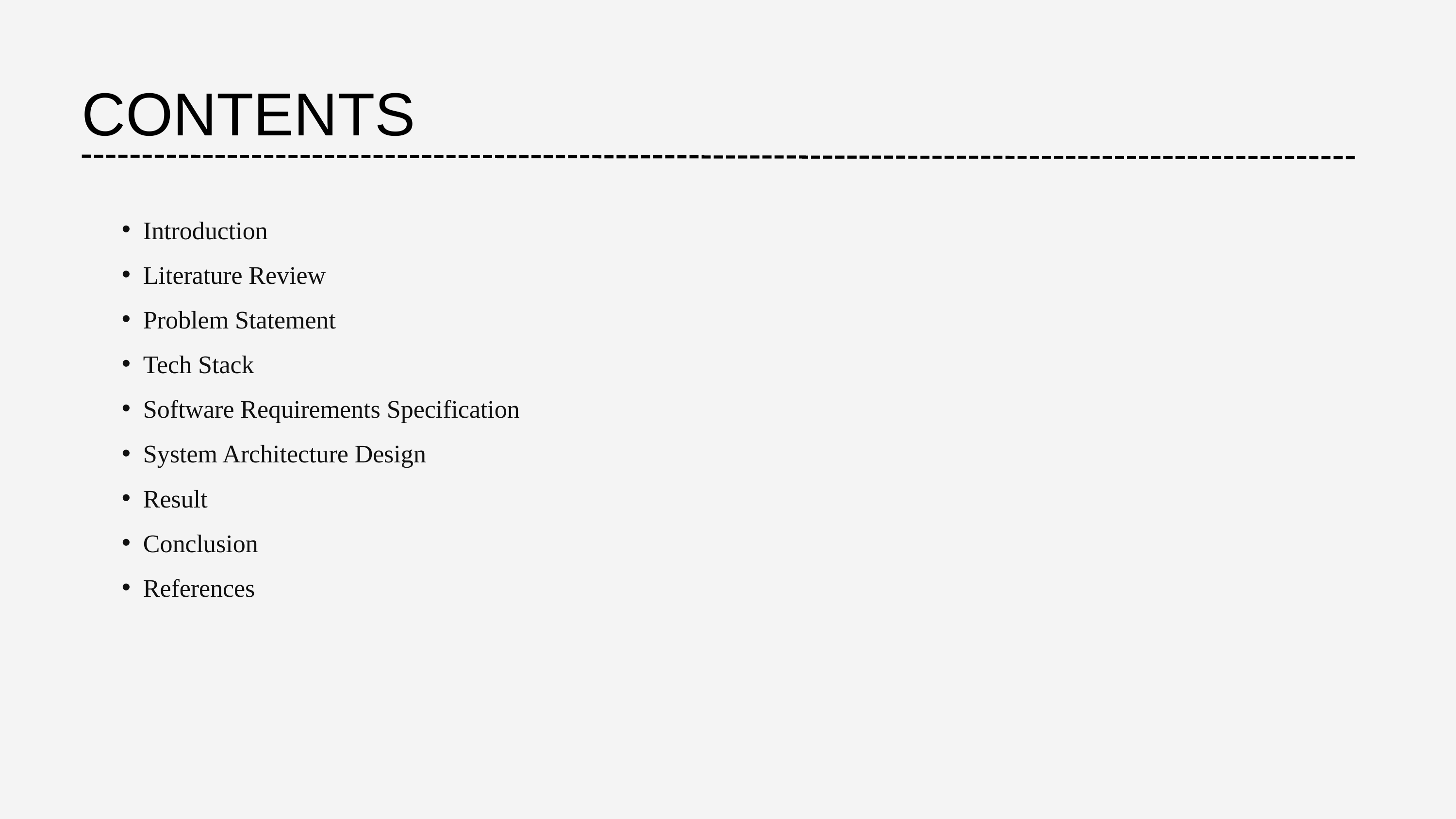

CONTENTS

Introduction
Literature Review
Problem Statement
Tech Stack
Software Requirements Specification
System Architecture Design
Result
Conclusion
References